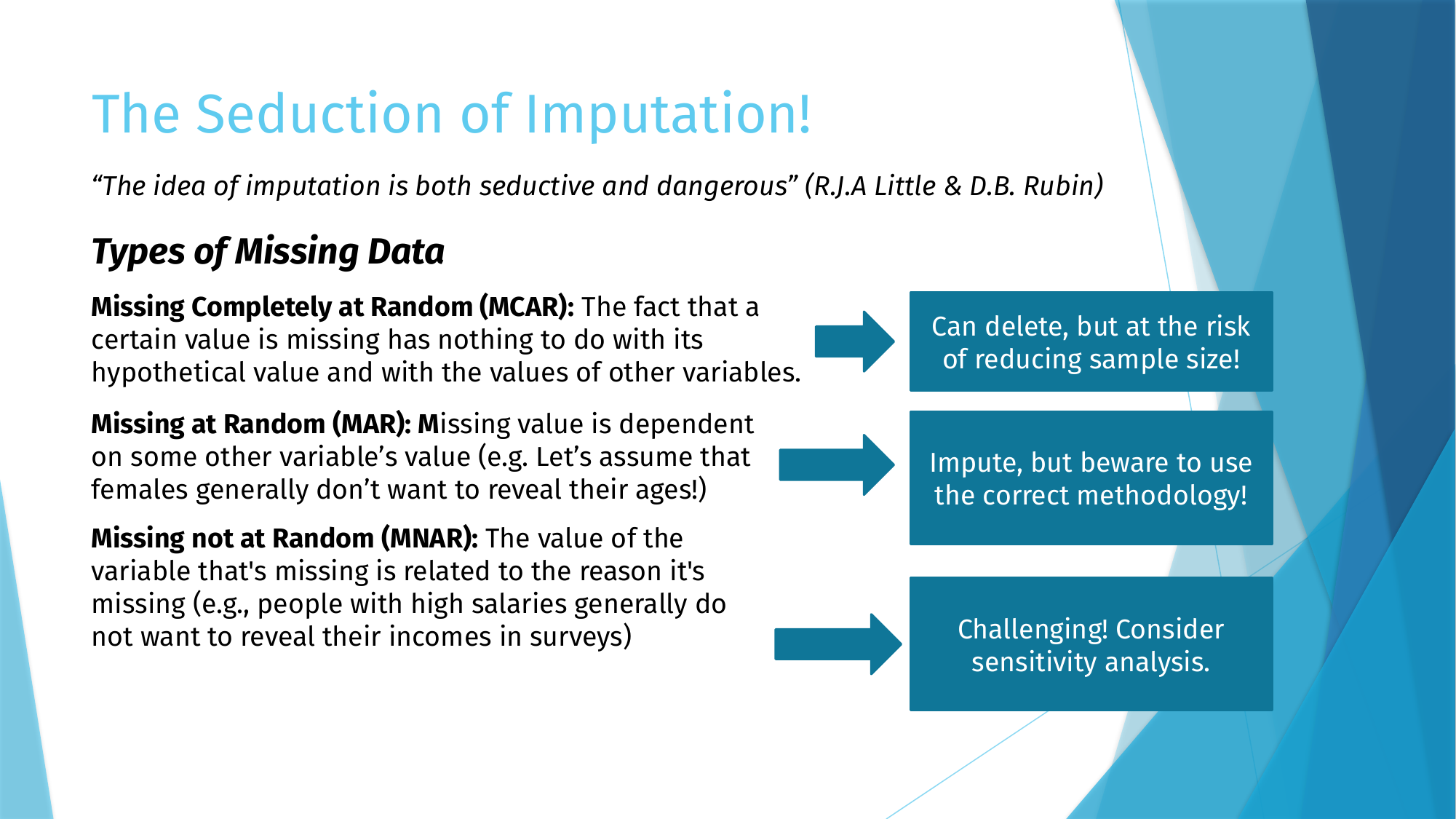

# The Seduction of Imputation!
“The idea of imputation is both seductive and dangerous” (R.J.A Little & D.B. Rubin)
Types of Missing Data
Missing Completely at Random (MCAR): The fact that a certain value is missing has nothing to do with its hypothetical value and with the values of other variables.
Can delete, but at the risk of reducing sample size!

Missing at Random (MAR): Missing value is dependent on some other variable’s value (e.g. Let’s assume that females generally don’t want to reveal their ages!)

Impute, but beware to use the correct methodology!

Missing not at Random (MNAR): The value of the variable that's missing is related to the reason it's missing (e.g., people with high salaries generally do not want to reveal their incomes in surveys)
Challenging! Consider sensitivity analysis.